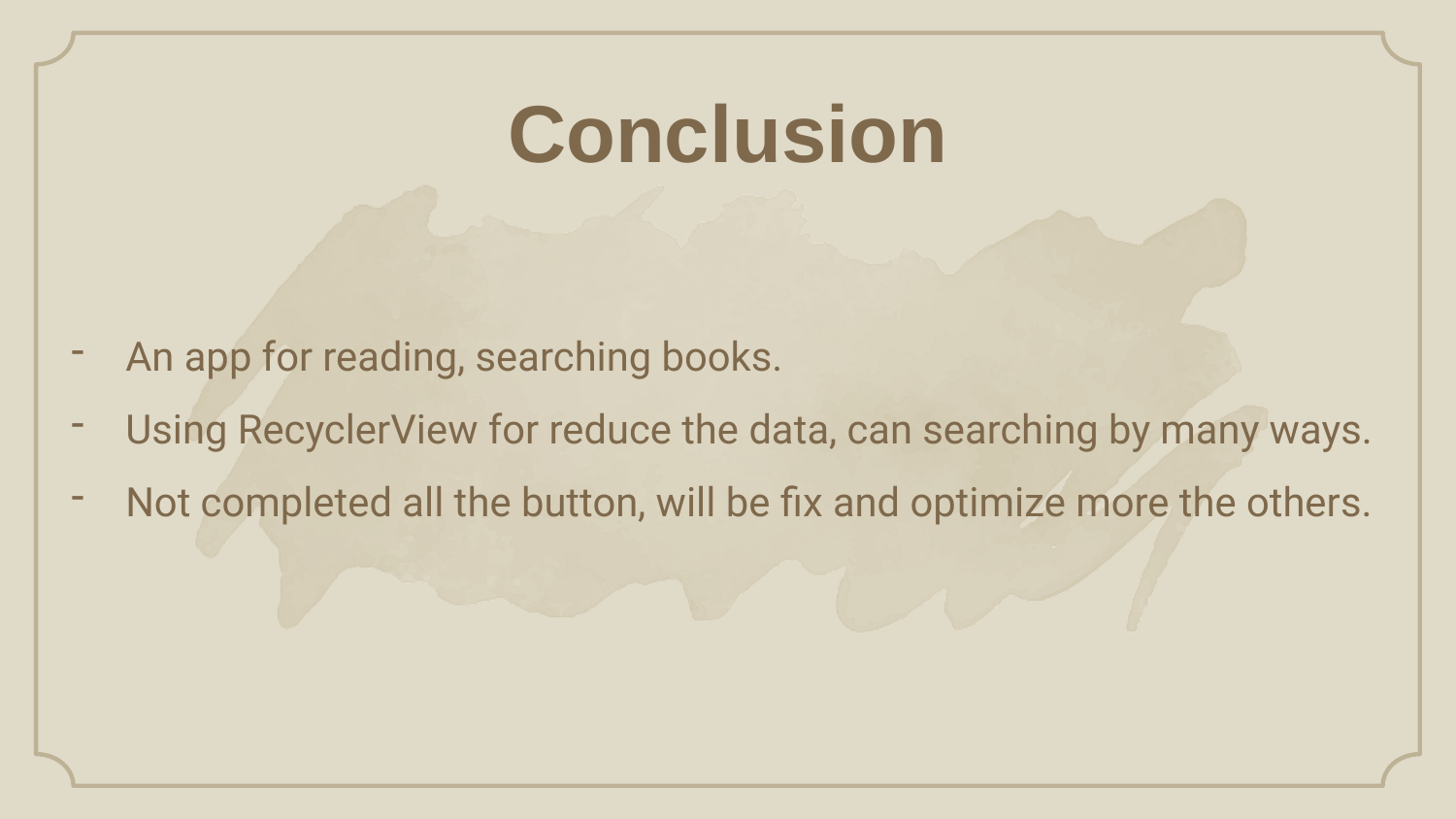

Conclusion
An app for reading, searching books.
Using RecyclerView for reduce the data, can searching by many ways.
Not completed all the button, will be fix and optimize more the others.